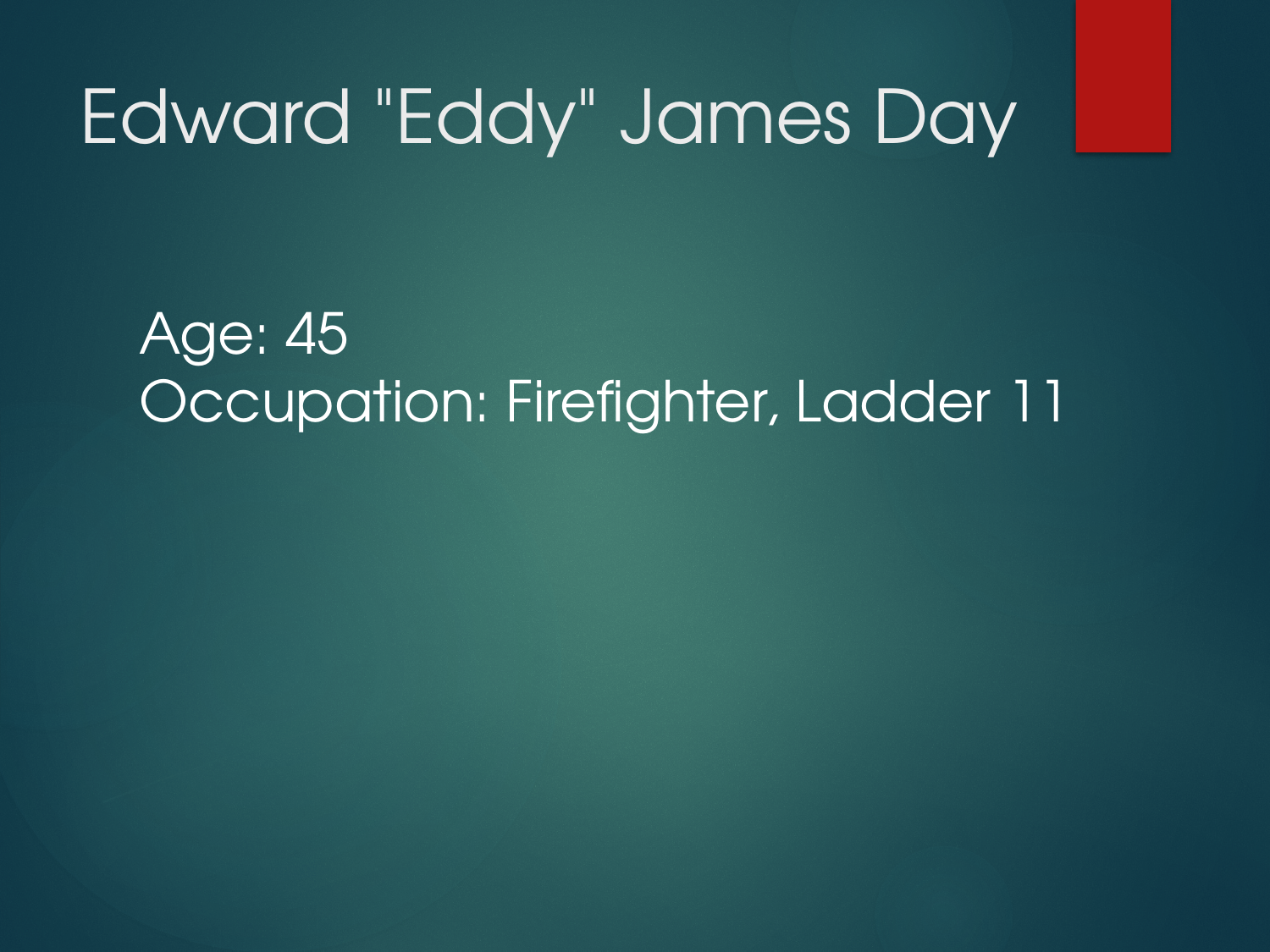

# Edward "Eddy" James Day

Age: 45
Occupation: Firefighter, Ladder 11